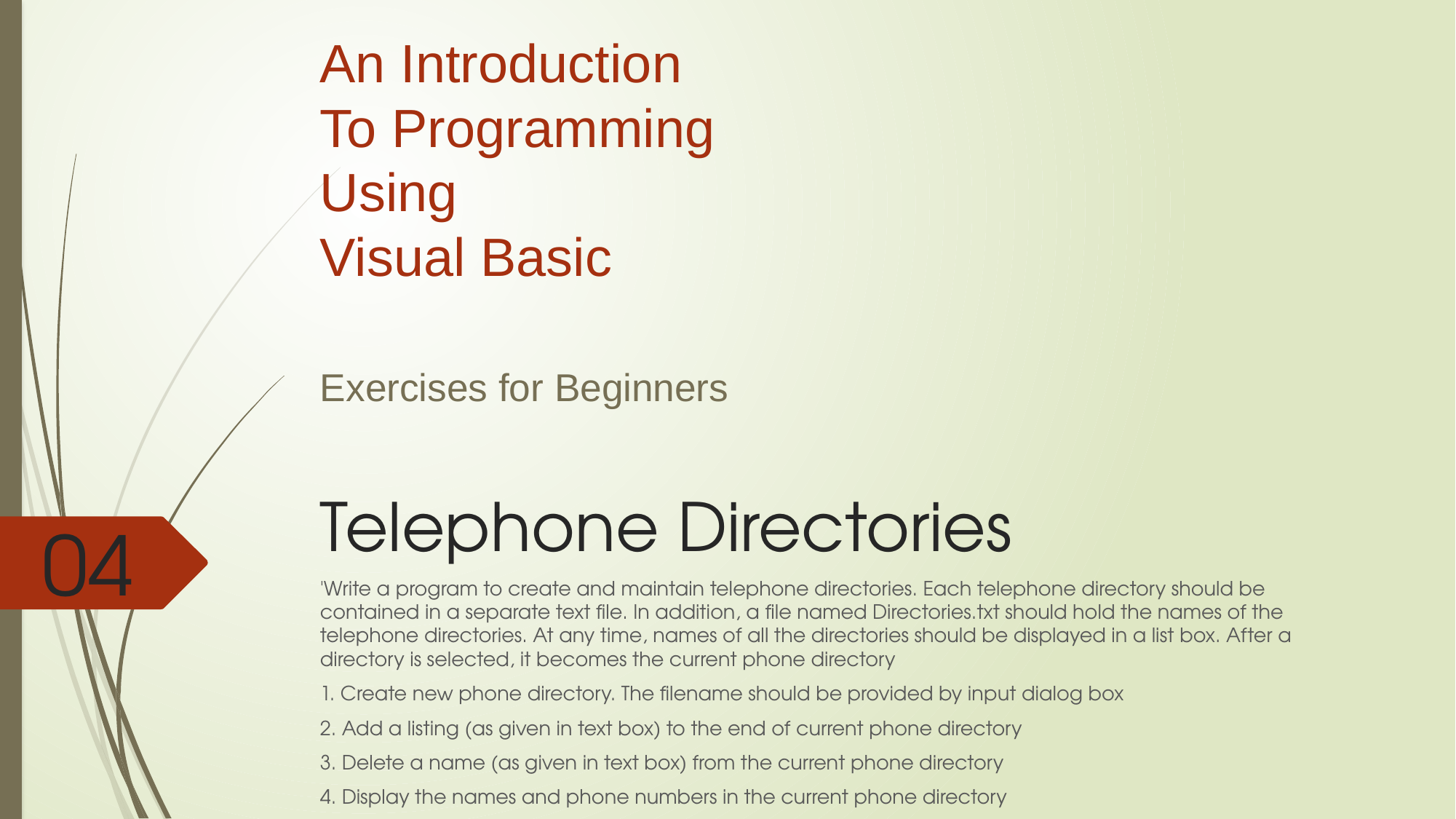

An Introduction
To Programming
Using
Visual Basic

Exercises for Beginners
# Telephone Directories
04
'Write a program to create and maintain telephone directories. Each telephone directory should be contained in a separate text file. In addition, a file named Directories.txt should hold the names of the telephone directories. At any time, names of all the directories should be displayed in a list box. After a directory is selected, it becomes the current phone directory
1. Create new phone directory. The filename should be provided by input dialog box
2. Add a listing (as given in text box) to the end of current phone directory
3. Delete a name (as given in text box) from the current phone directory
4. Display the names and phone numbers in the current phone directory